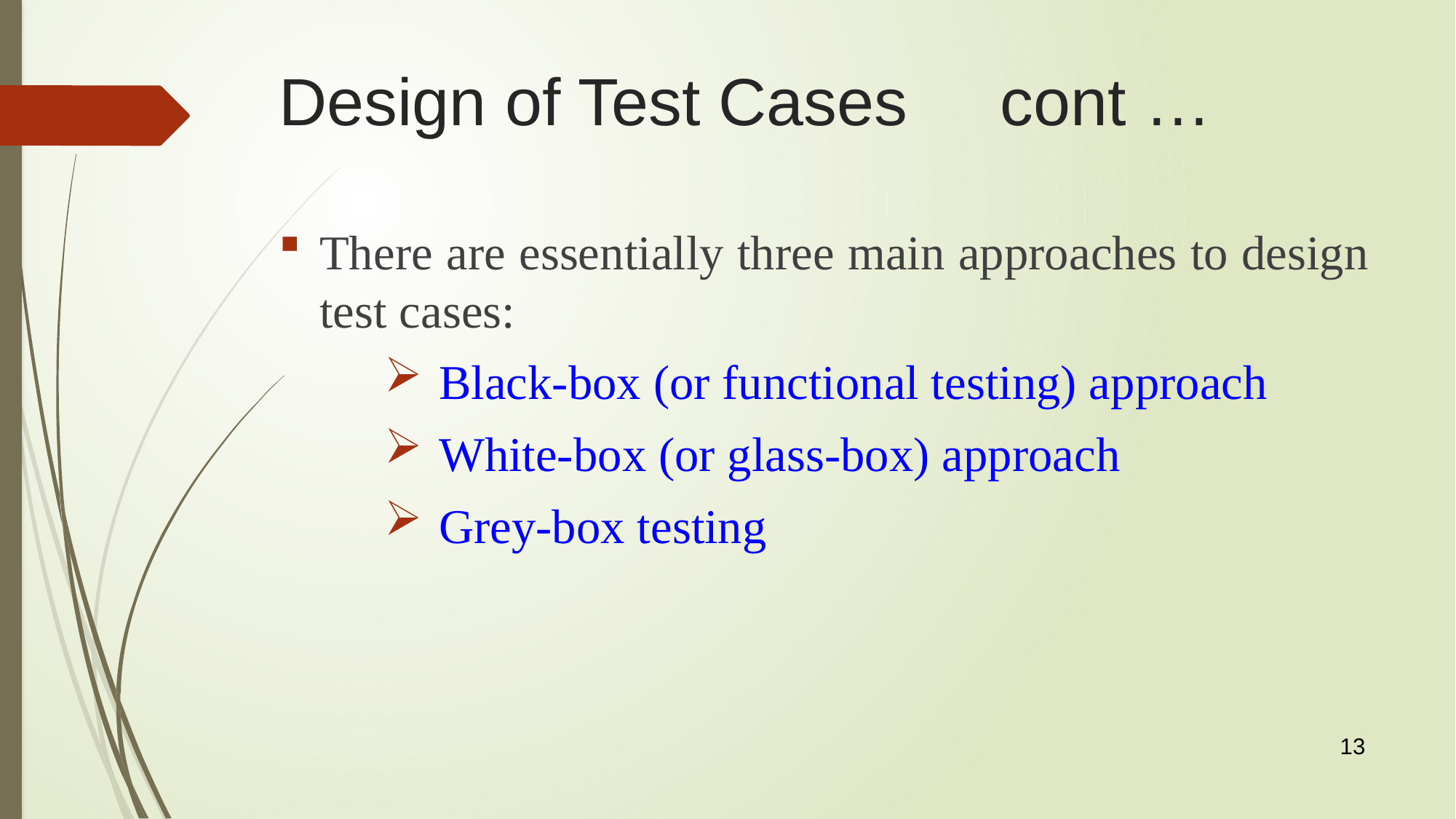

Design of Test Cases     cont …
There are essentially three main approaches to design test cases:
Black-box (or functional testing) approach
White-box (or glass-box) approach
Grey-box testing
13